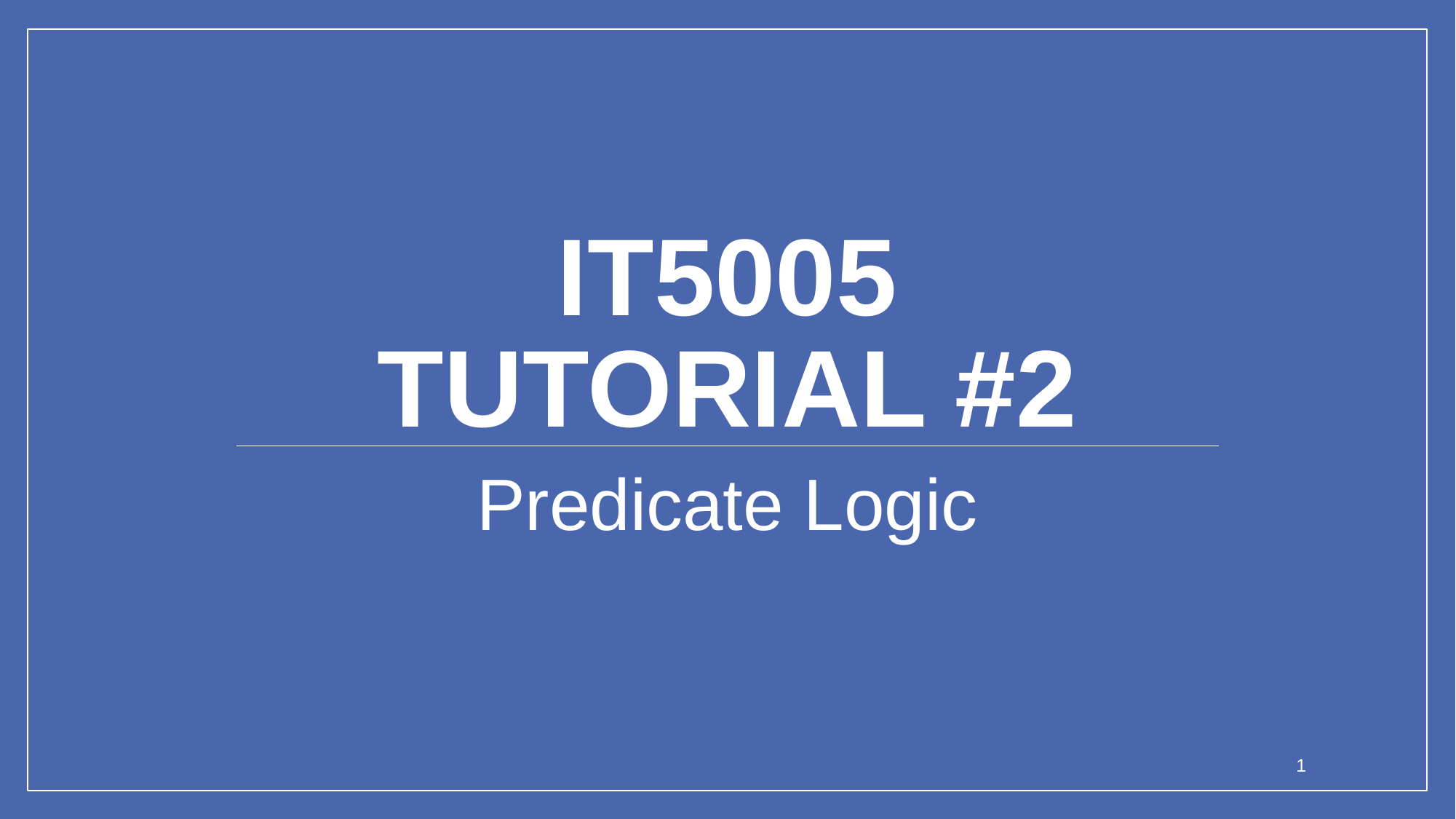

# IT5005 Tutorial #2
Predicate Logic
1